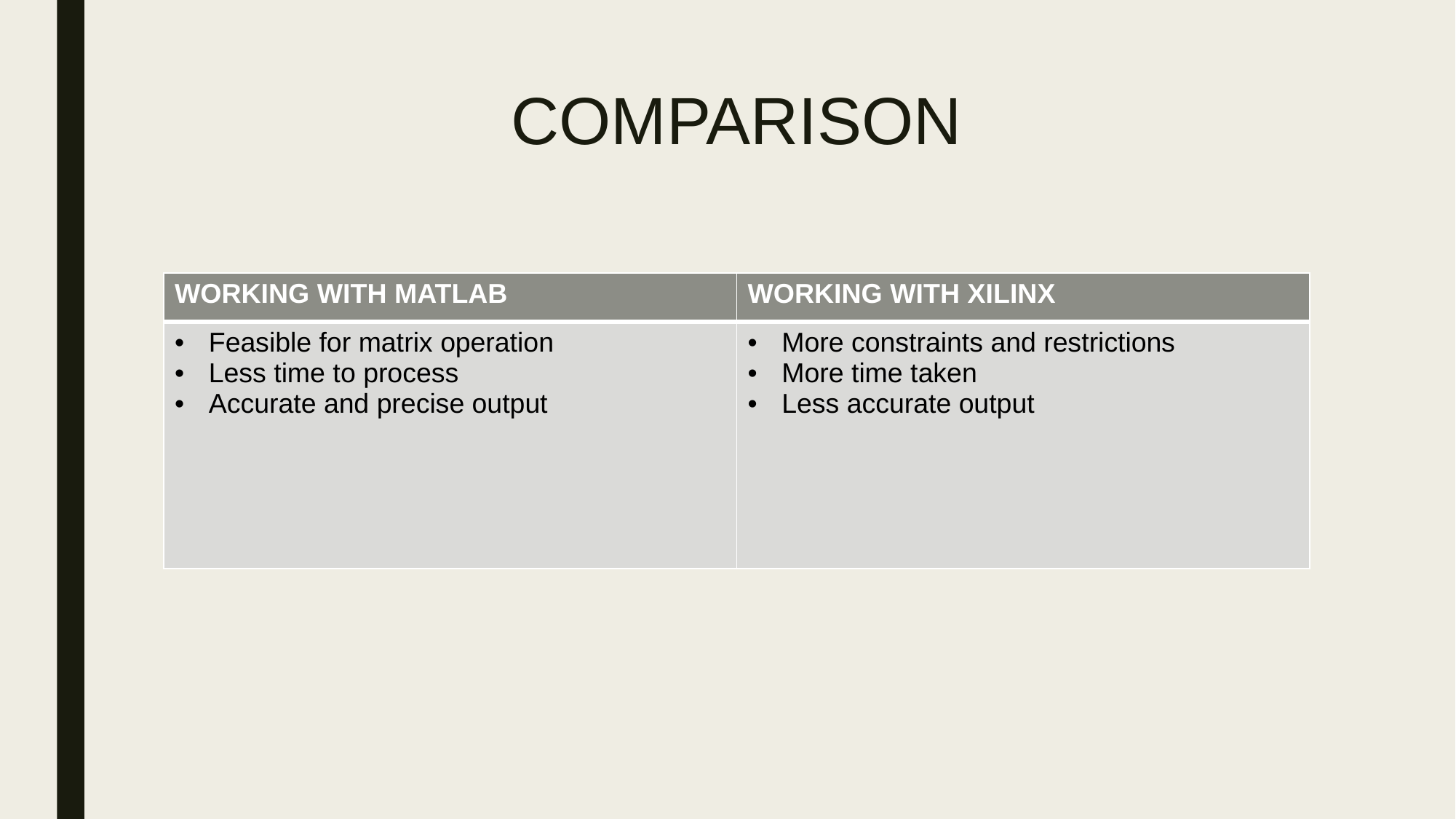

# COMPARISON
| WORKING WITH MATLAB | WORKING WITH XILINX |
| --- | --- |
| Feasible for matrix operation Less time to process Accurate and precise output | More constraints and restrictions More time taken Less accurate output |